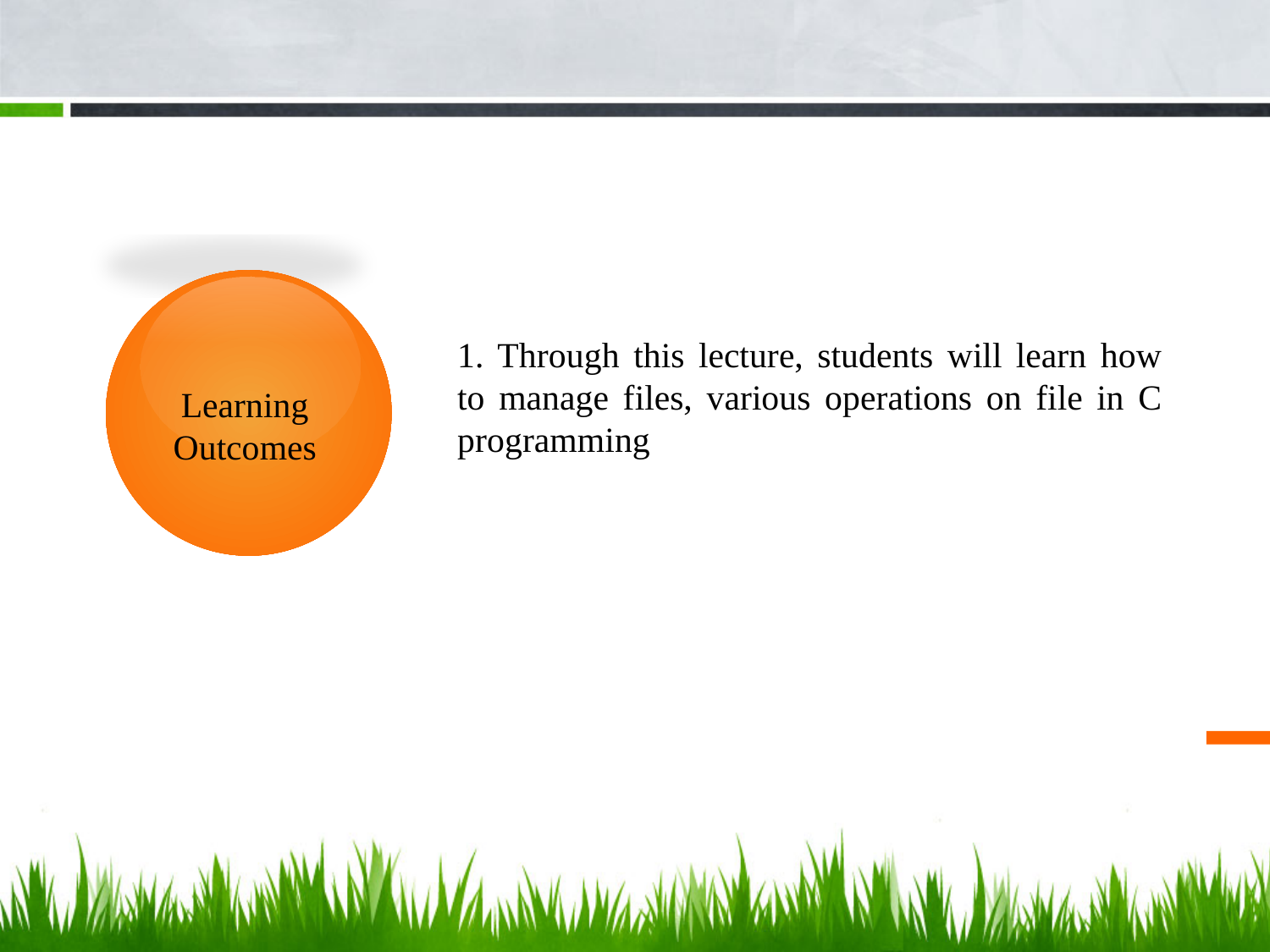

1. Through this lecture, students will learn how to manage files, various operations on file in C programming
Learning
Outcomes